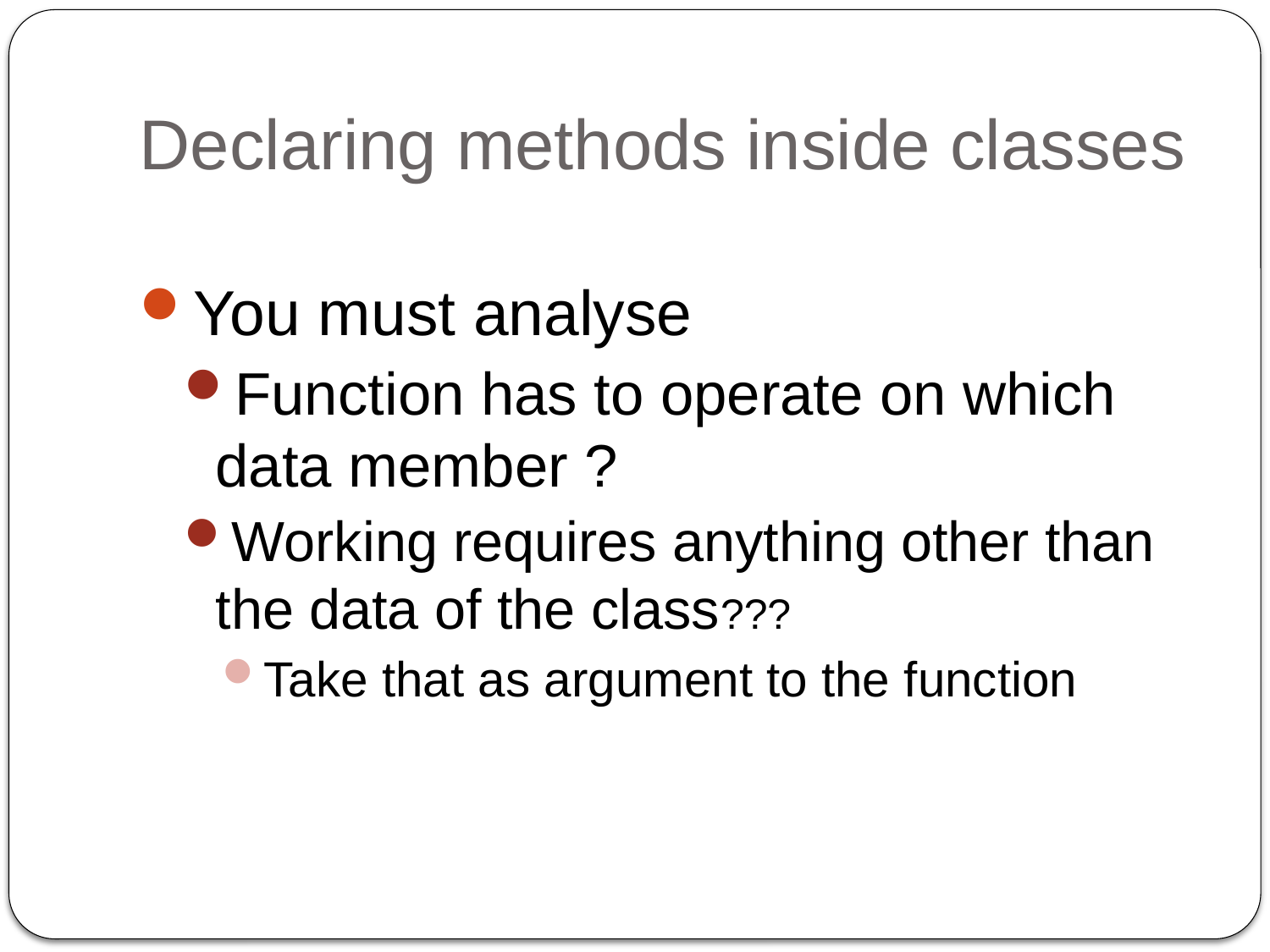

# Declaring methods inside classes

You must analyse
Function has to operate on which data member ?
Working requires anything other than the data of the class???
Take that as argument to the function